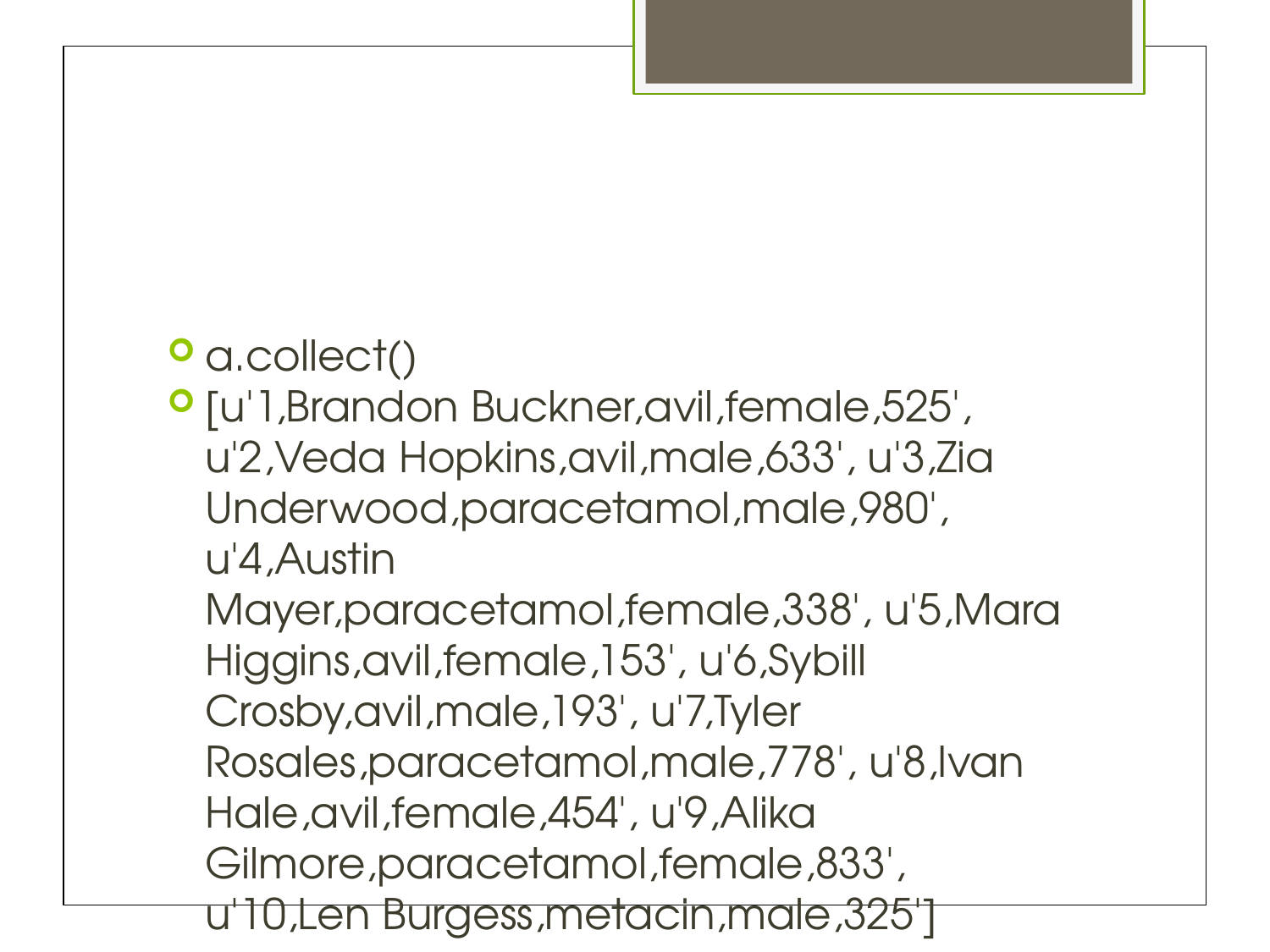

a.collect()
[u'1,Brandon Buckner,avil,female,525', u'2,Veda Hopkins,avil,male,633', u'3,Zia Underwood,paracetamol,male,980', u'4,Austin Mayer,paracetamol,female,338', u'5,Mara Higgins,avil,female,153', u'6,Sybill Crosby,avil,male,193', u'7,Tyler Rosales,paracetamol,male,778', u'8,Ivan Hale,avil,female,454', u'9,Alika Gilmore,paracetamol,female,833', u'10,Len Burgess,metacin,male,325']